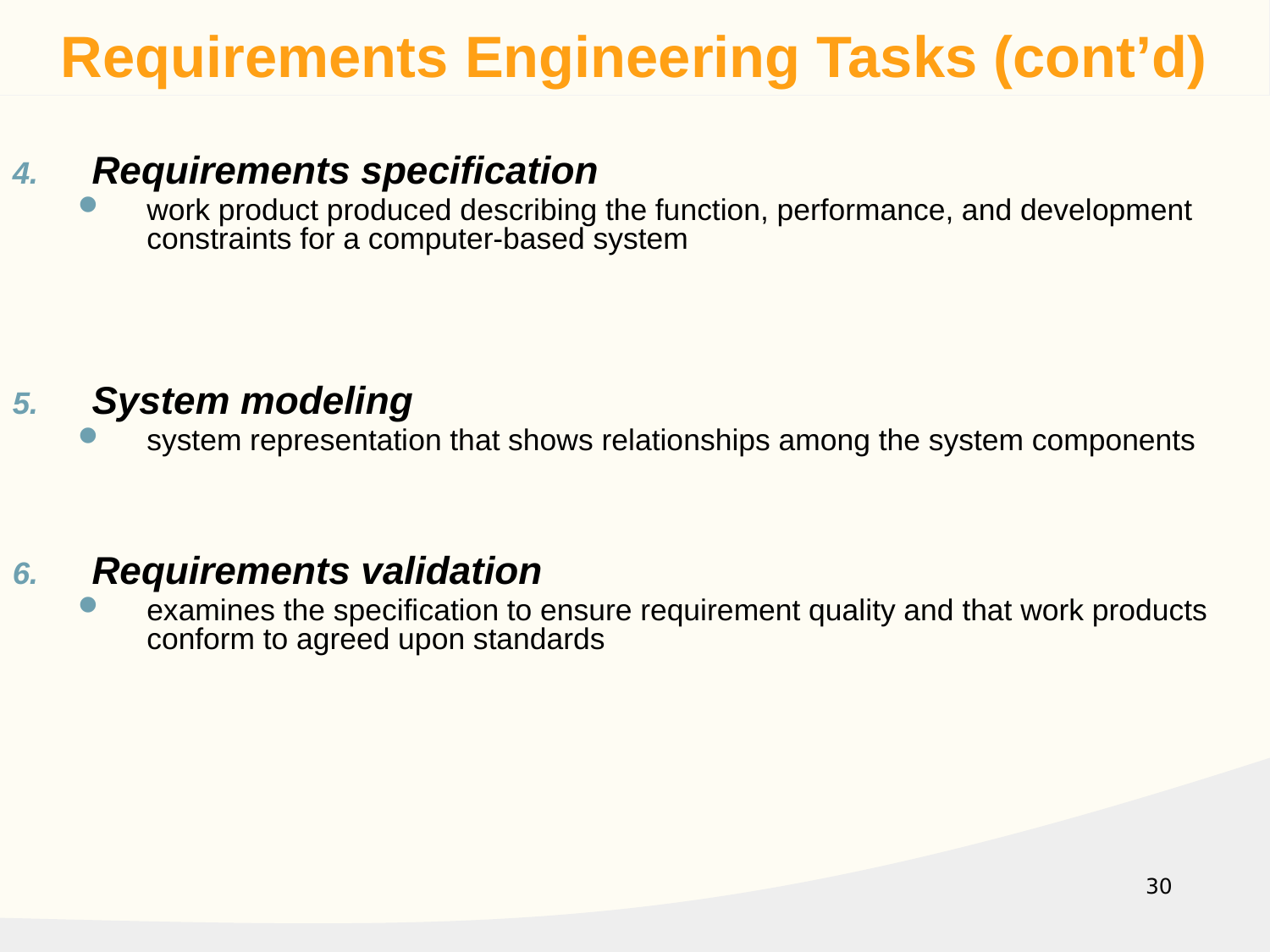

Requirements Engineering Tasks (cont’d)
Requirements specification
work product produced describing the function, performance, and development constraints for a computer-based system

System modeling
system representation that shows relationships among the system components

Requirements validation
examines the specification to ensure requirement quality and that work products conform to agreed upon standards

30